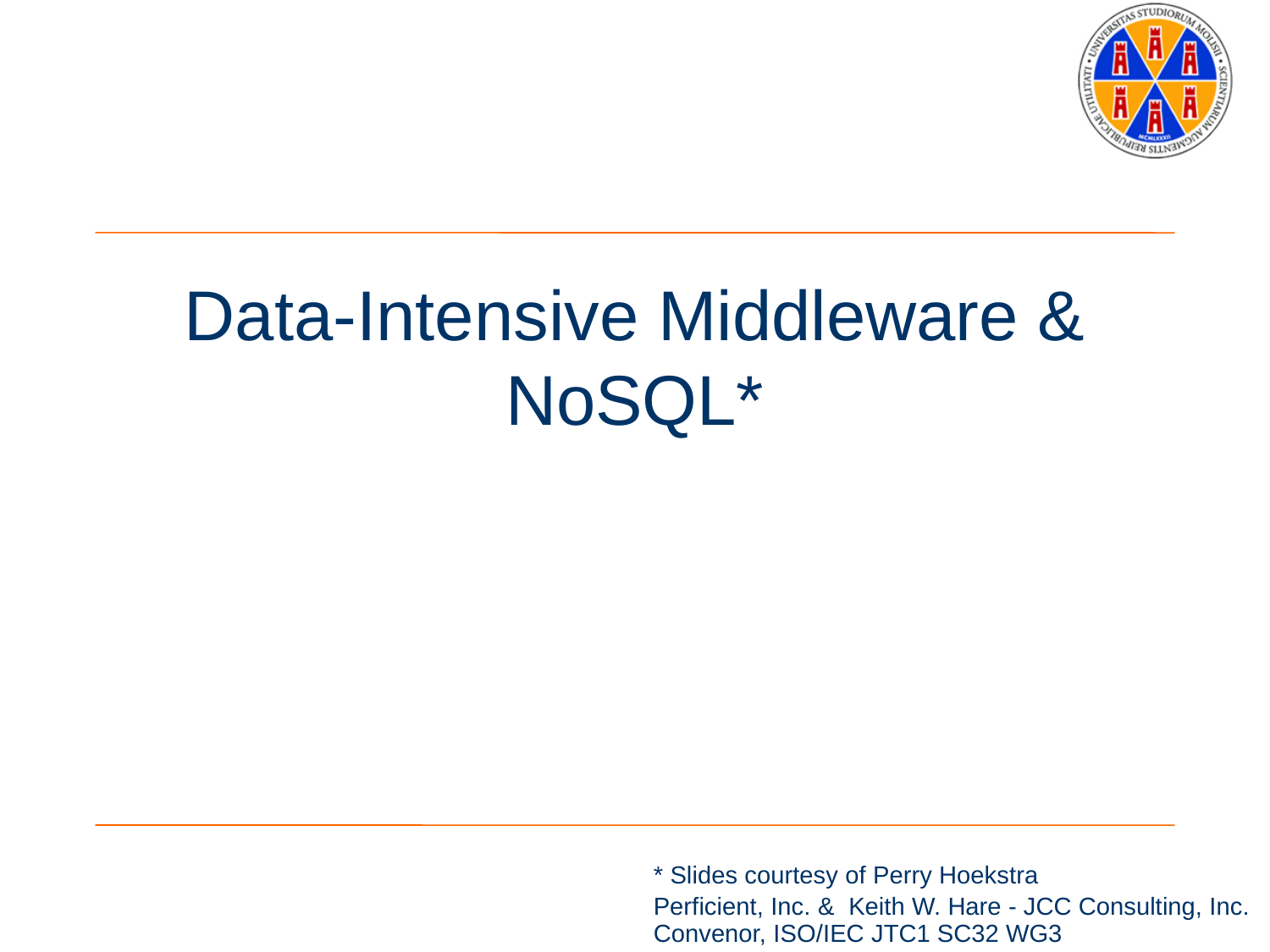

# Data-Intensive Middleware & NoSQL*
* Slides courtesy of Perry Hoekstra
Perficient, Inc. &  Keith W. Hare - JCC Consulting, Inc.
Convenor, ISO/IEC JTC1 SC32 WG3